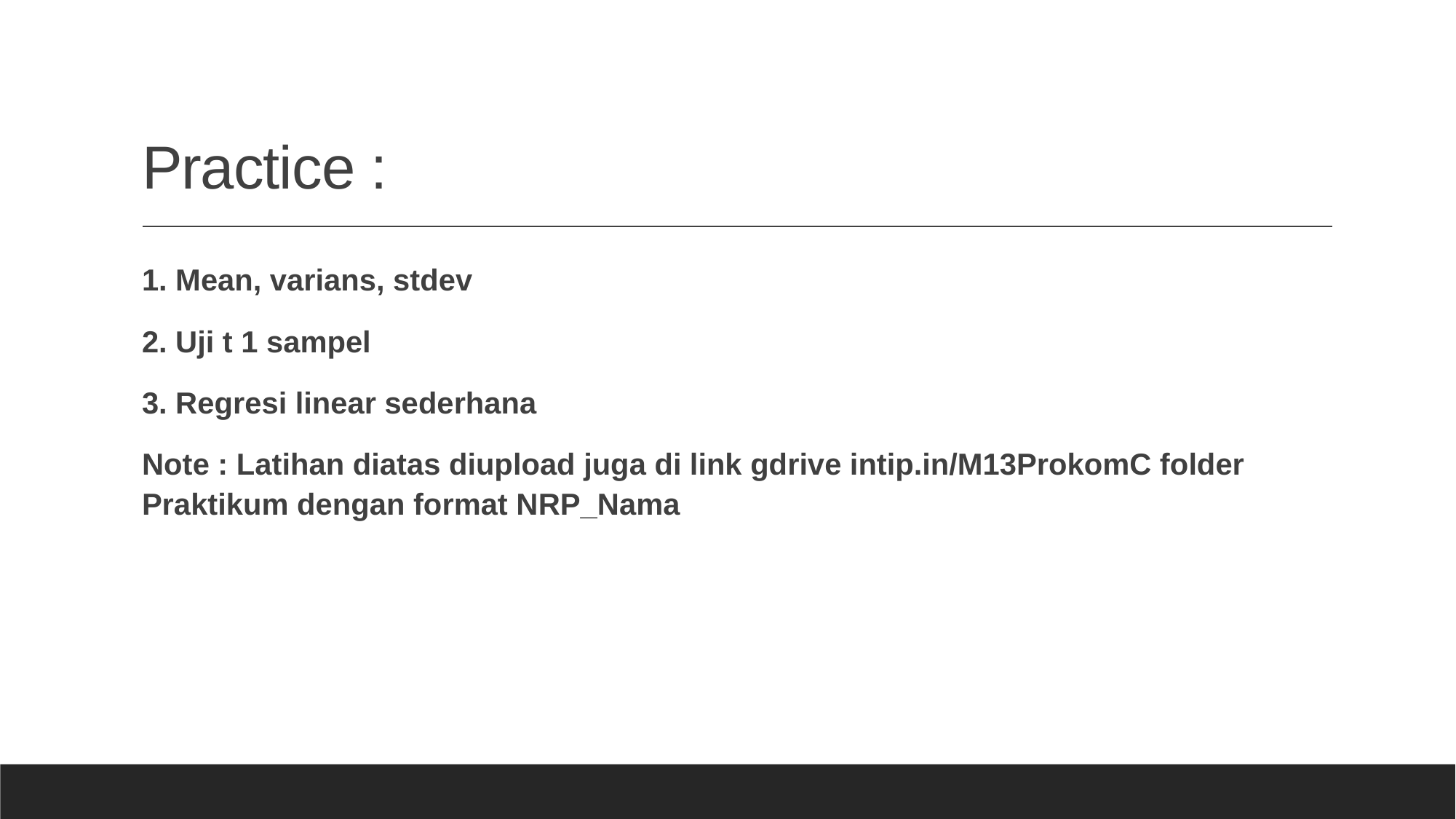

# Practice :
1. Mean, varians, stdev
2. Uji t 1 sampel
3. Regresi linear sederhana
Note : Latihan diatas diupload juga di link gdrive intip.in/M13ProkomC folder Praktikum dengan format NRP_Nama